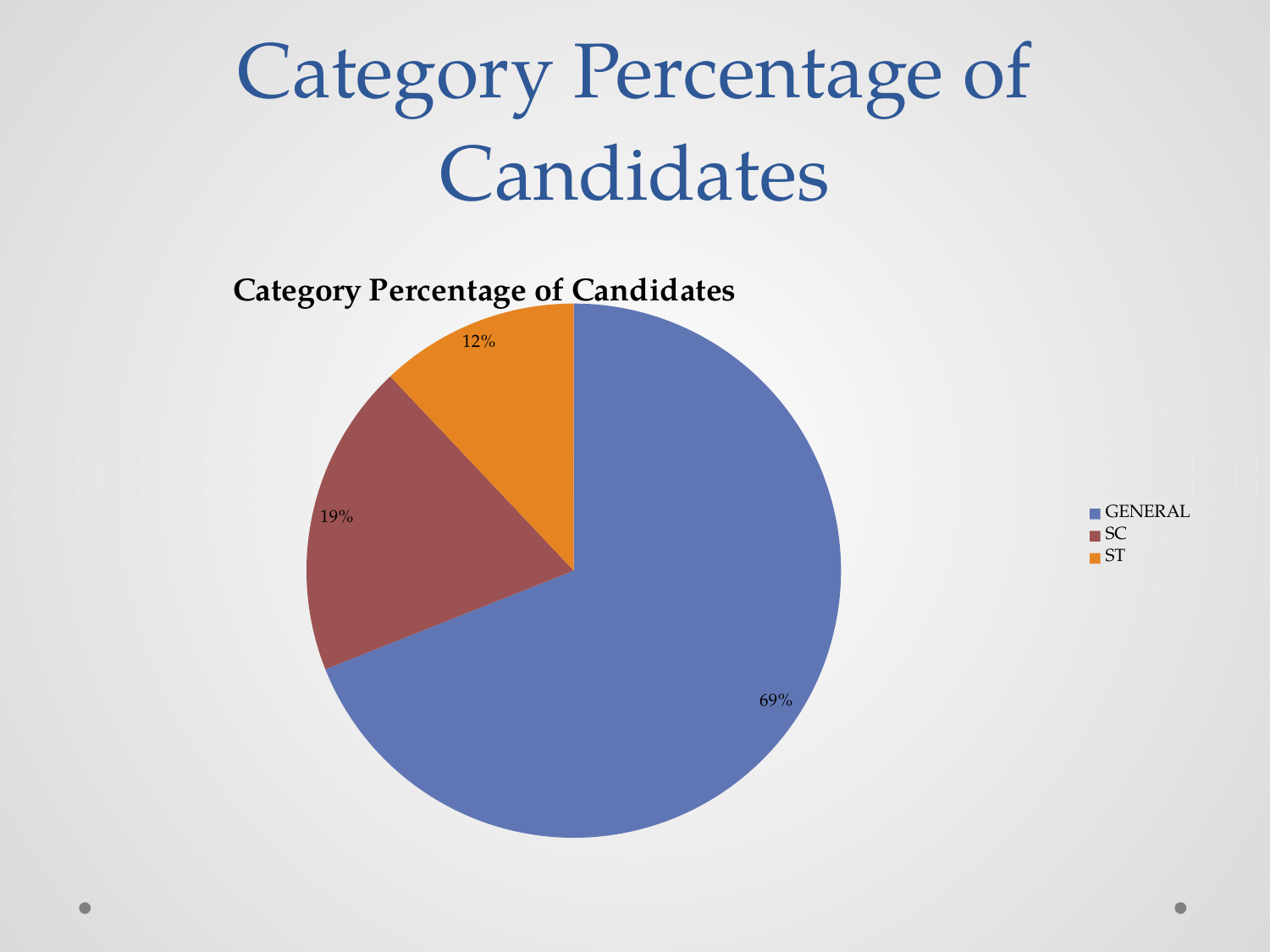

# Category Percentage of Candidates

### Chart: Category Percentage of Candidates

| Category | Total |
|---|---|
| GENERAL | 1392.0 |
| SC | 383.0 |
| ST | 243.0 |